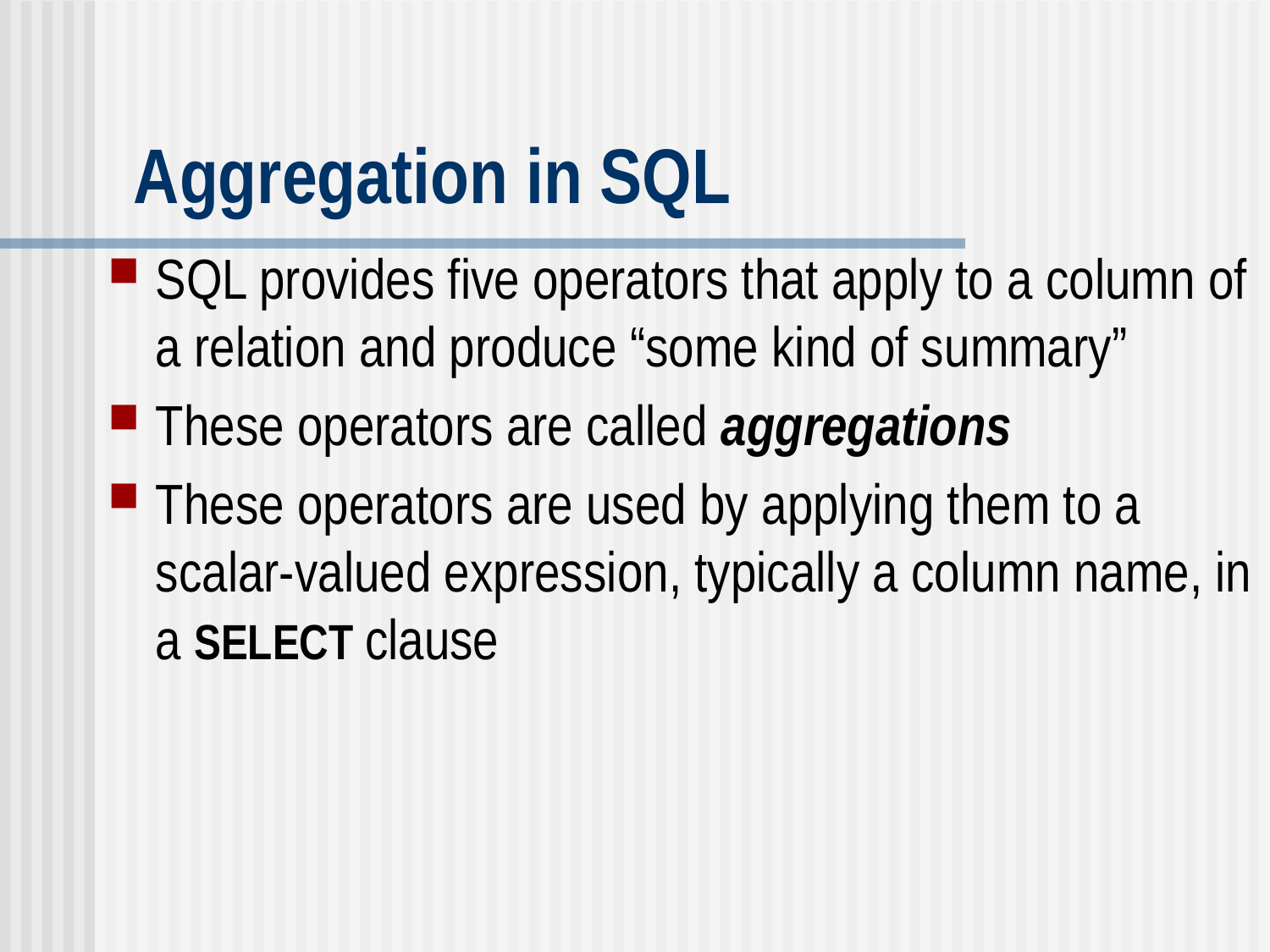

# Aggregation in SQL
SQL provides five operators that apply to a column of a relation and produce “some kind of summary”
These operators are called aggregations
These operators are used by applying them to a scalar-valued expression, typically a column name, in a SELECT clause